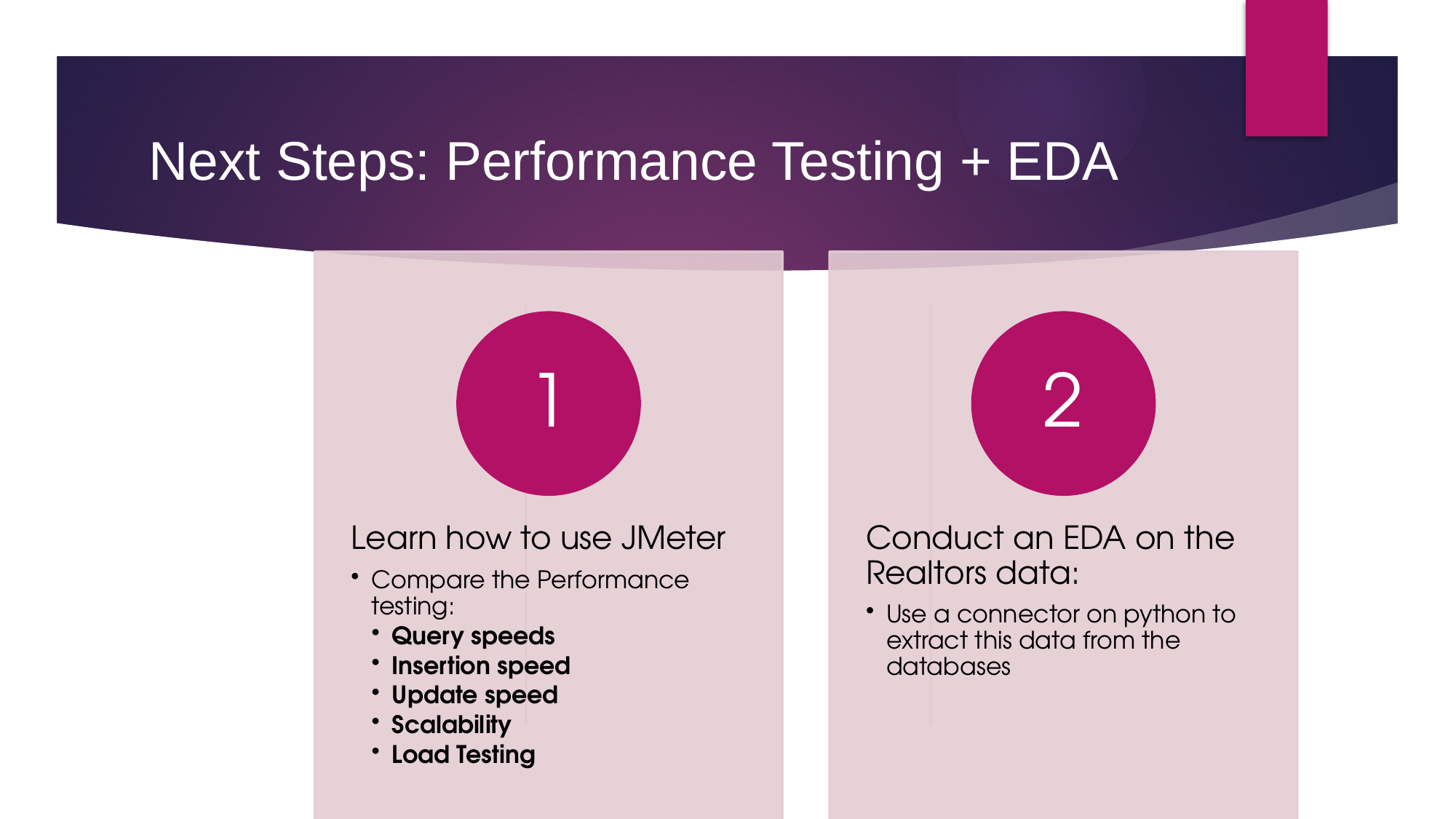

# Next Steps: Performance Testing + EDA
Learn how to use JMeter
Compare the Performance testing:
Query speeds
Insertion speed
Update speed
Scalability
Load Testing
1
Conduct an EDA on the Realtors data:
Use a connector on python to extract this data from the databases
2